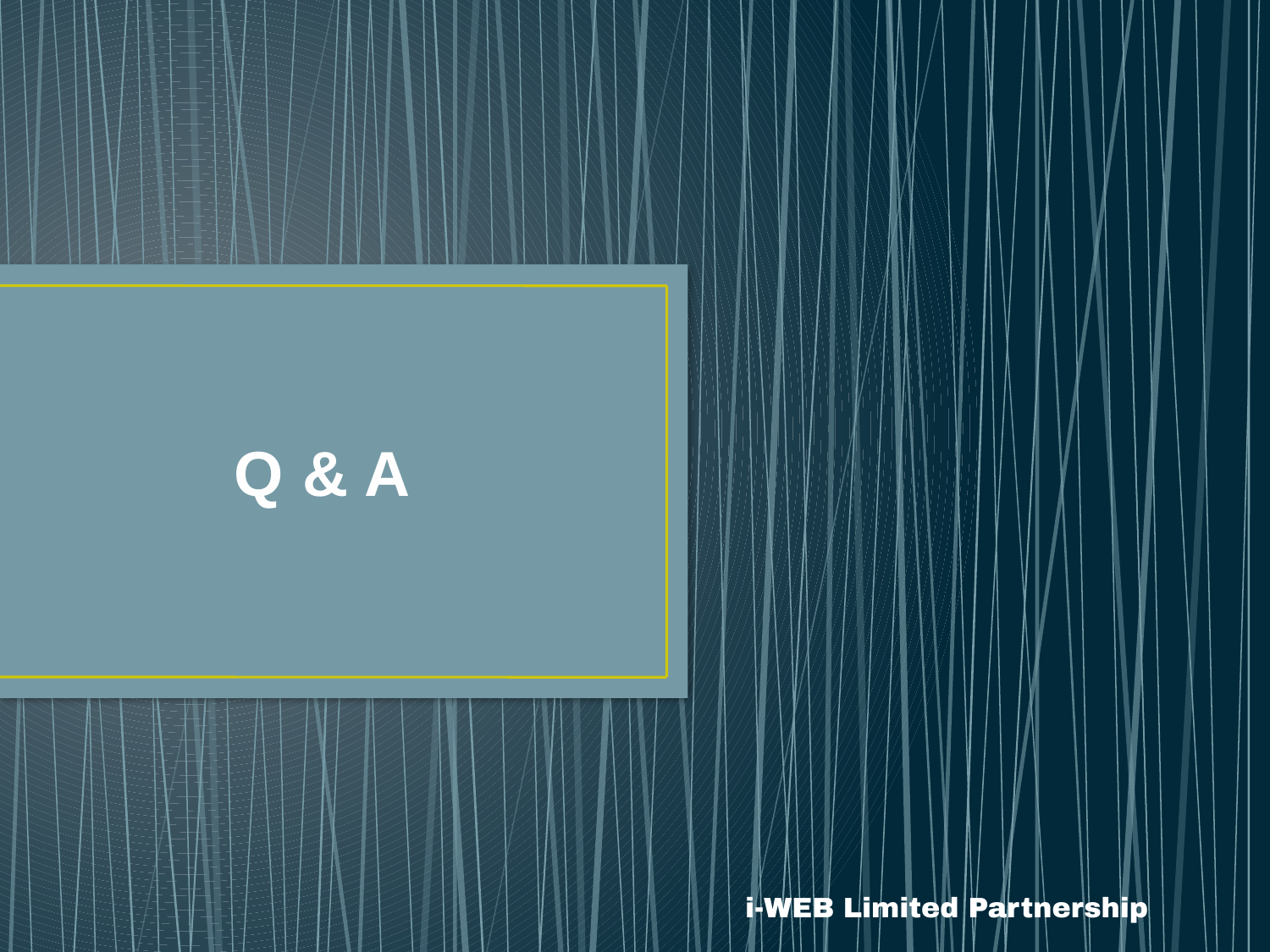

# Q & A
i-WEB Limited Partnership